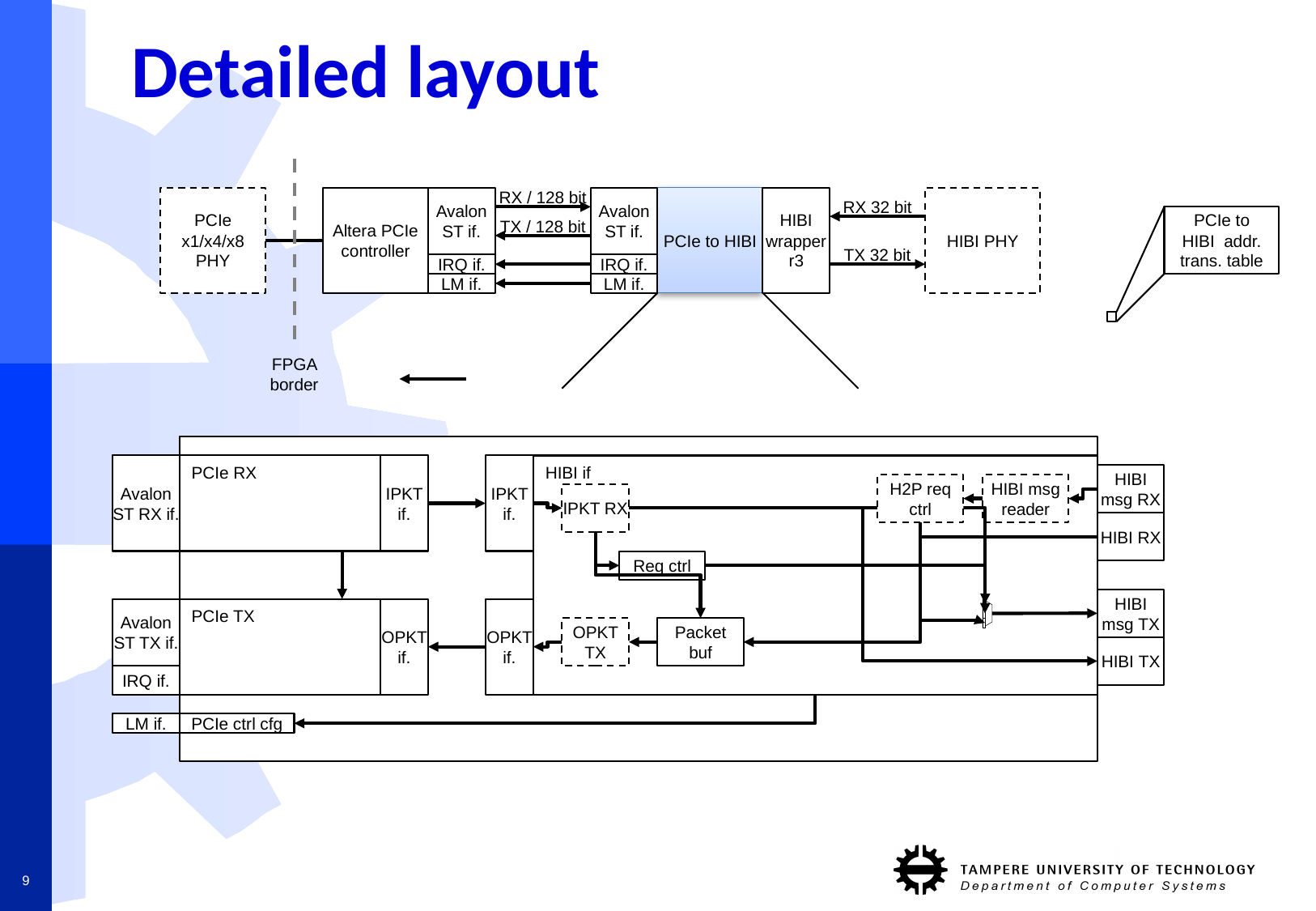

# Detailed layout
PCIe x1/x4/x8 PHY
Altera PCIe controller
Avalon ST if.
RX / 128 bit
Avalon ST if.
PCIe to HIBI
HIBI wrapper r3
HIBI PHY
RX 32 bit
PCIe to HIBI  addr. trans. table
TX / 128 bit
TX 32 bit
IRQ if.
IRQ if.
LM if.
LM if.

FPGA border

Avalon ST RX if.
PCIe RX
IPKT if.
IPKT if.
HIBI if
HIBI msg RX
H2P req ctrl
HIBI msg reader
IPKT RX
HIBI RX
Req ctrl
HIBI msg TX
Avalon ST TX if.
PCIe TX
OPKT if.
OPKT if.

OPKT TX
Packet buf
HIBI TX
IRQ if.
LM if.
PCIe ctrl cfg
9